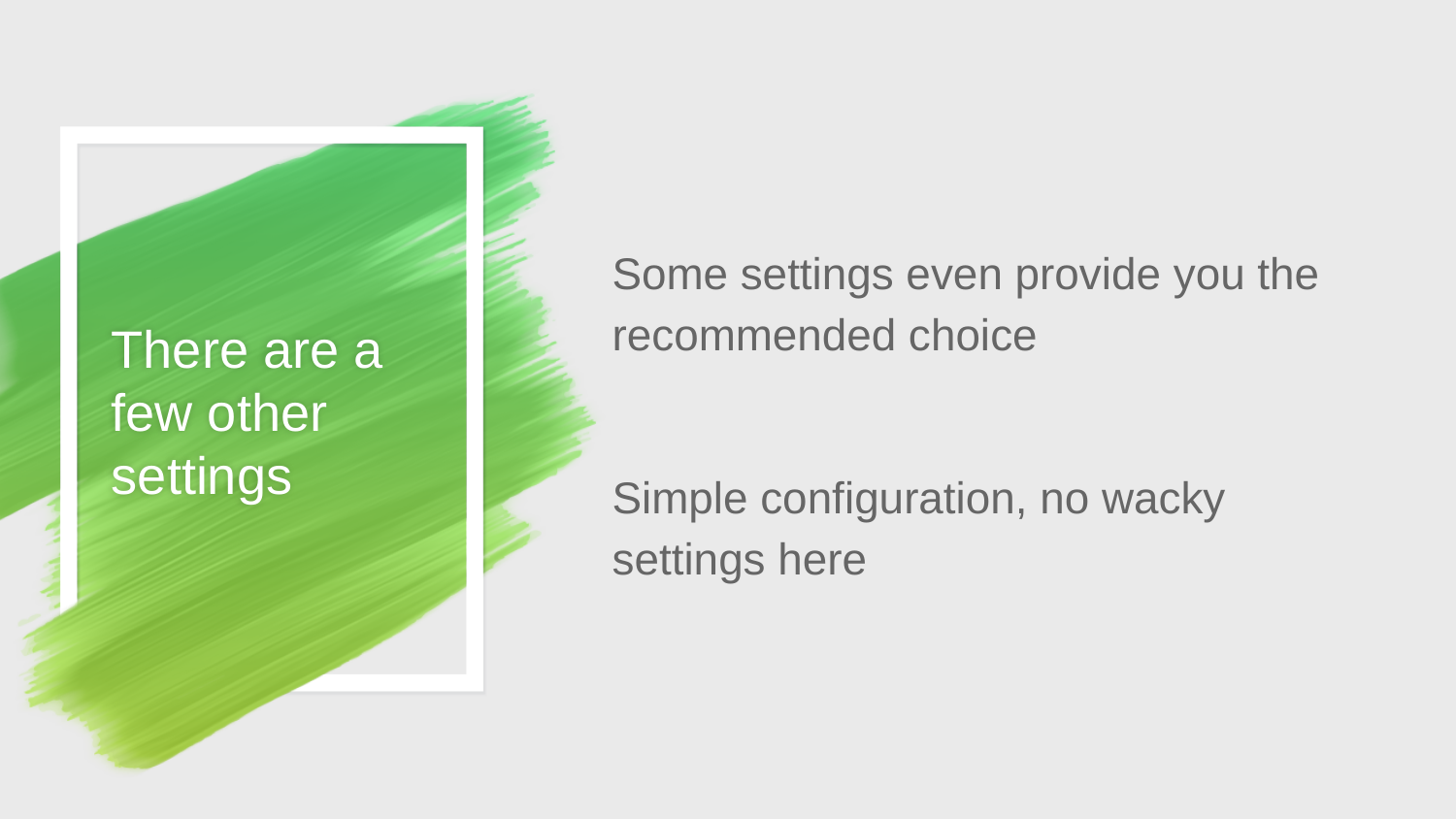

Some settings even provide you the recommended choice

Simple configuration, no wacky settings here
# There are a few other settings